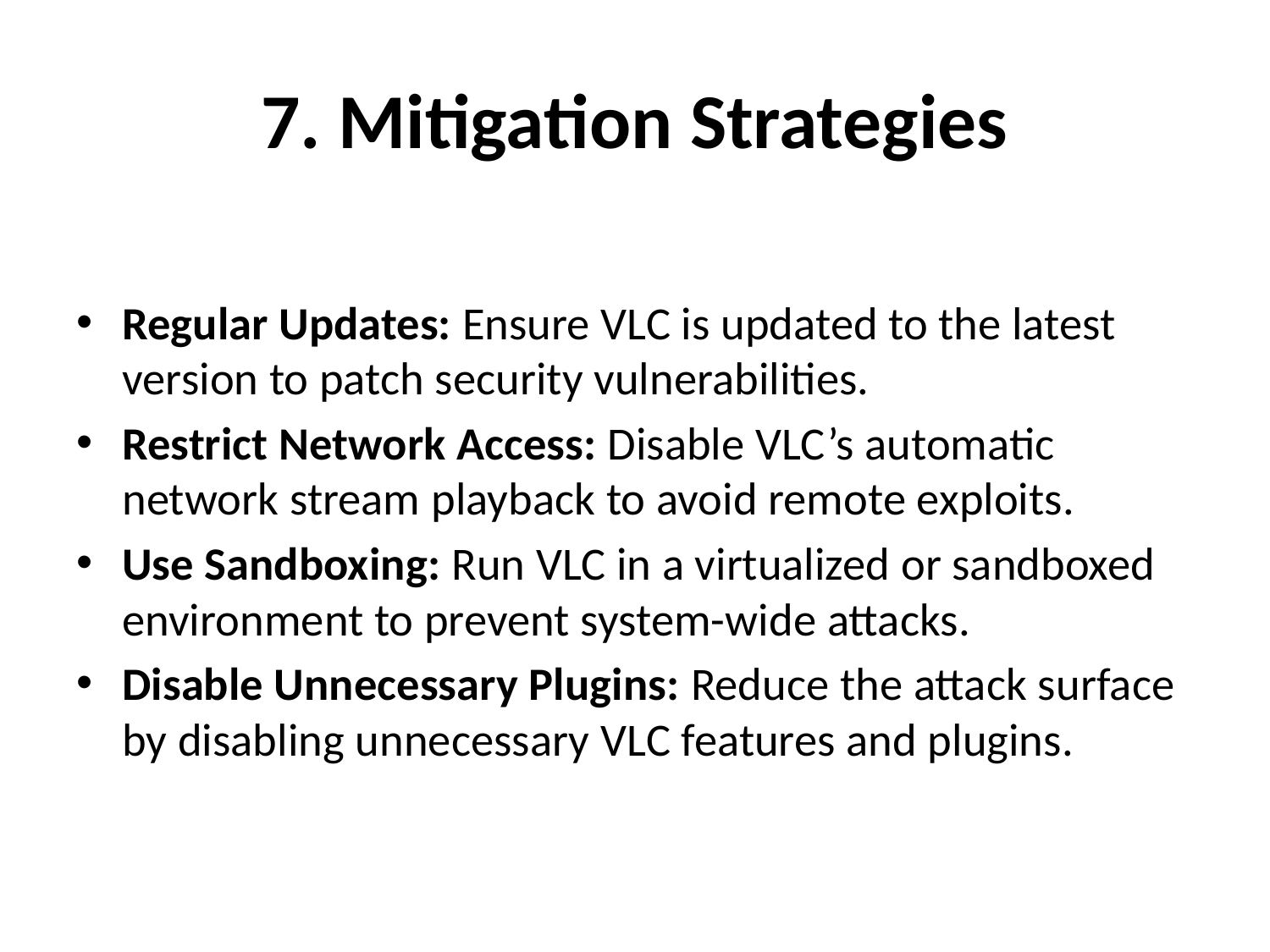

# 7. Mitigation Strategies

Regular Updates: Ensure VLC is updated to the latest version to patch security vulnerabilities.
Restrict Network Access: Disable VLC’s automatic network stream playback to avoid remote exploits.
Use Sandboxing: Run VLC in a virtualized or sandboxed environment to prevent system-wide attacks.
Disable Unnecessary Plugins: Reduce the attack surface by disabling unnecessary VLC features and plugins.